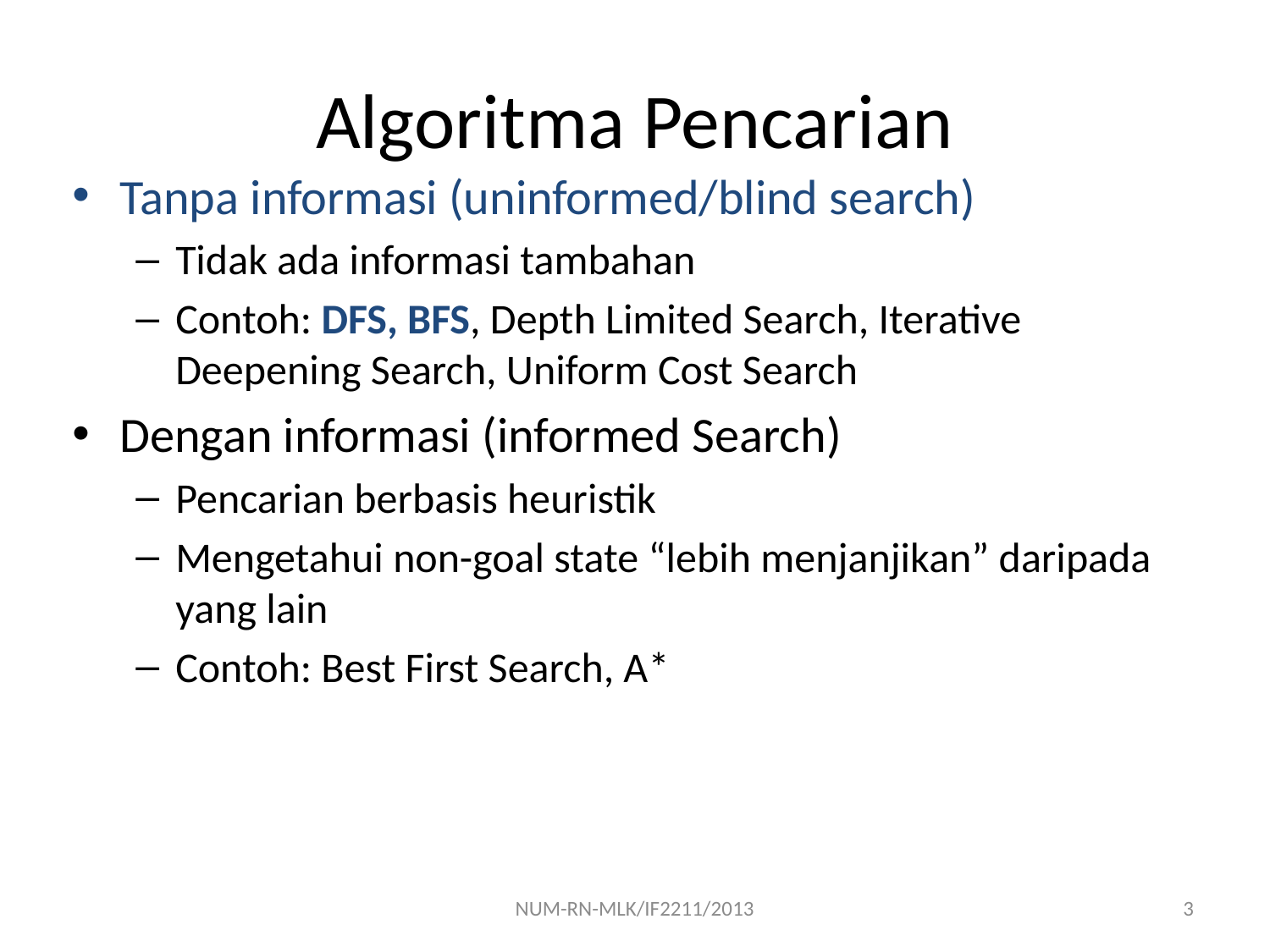

# Algoritma Pencarian
Tanpa informasi (uninformed/blind search)
Tidak ada informasi tambahan
Contoh: DFS, BFS, Depth Limited Search, Iterative Deepening Search, Uniform Cost Search
Dengan informasi (informed Search)
Pencarian berbasis heuristik
Mengetahui non-goal state “lebih menjanjikan” daripada yang lain
Contoh: Best First Search, A*
NUM-RN-MLK/IF2211/2013
3